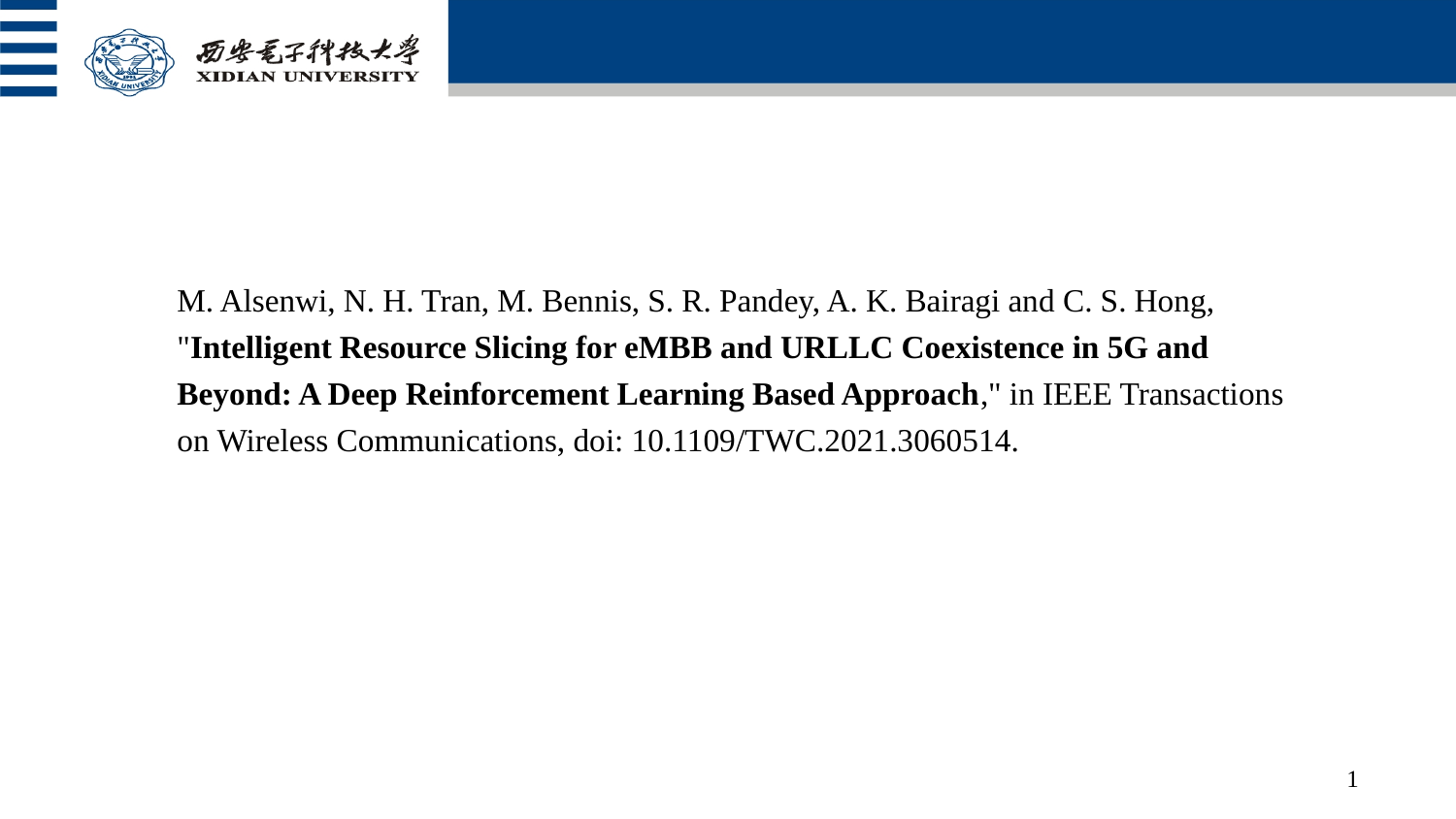

M. Alsenwi, N. H. Tran, M. Bennis, S. R. Pandey, A. K. Bairagi and C. S. Hong, "Intelligent Resource Slicing for eMBB and URLLC Coexistence in 5G and Beyond: A Deep Reinforcement Learning Based Approach," in IEEE Transactions on Wireless Communications, doi: 10.1109/TWC.2021.3060514.
1